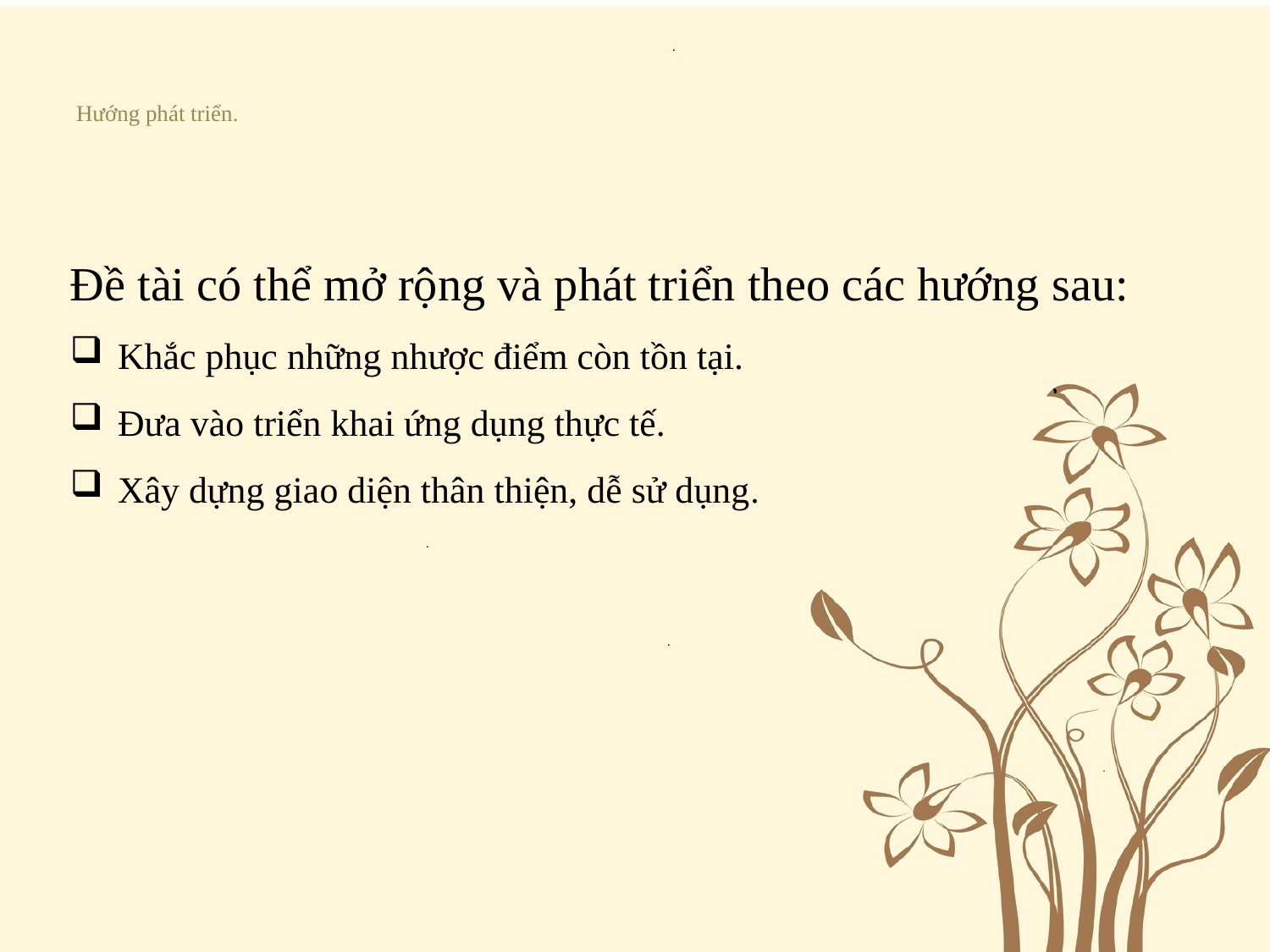

# Hướng phát triển.

Đề tài có thể mở rộng và phát triển theo các hướng sau:
Khắc phục những nhược điểm còn tồn tại.
Đưa vào triển khai ứng dụng thực tế.
Xây dựng giao diện thân thiện, dễ sử dụng.